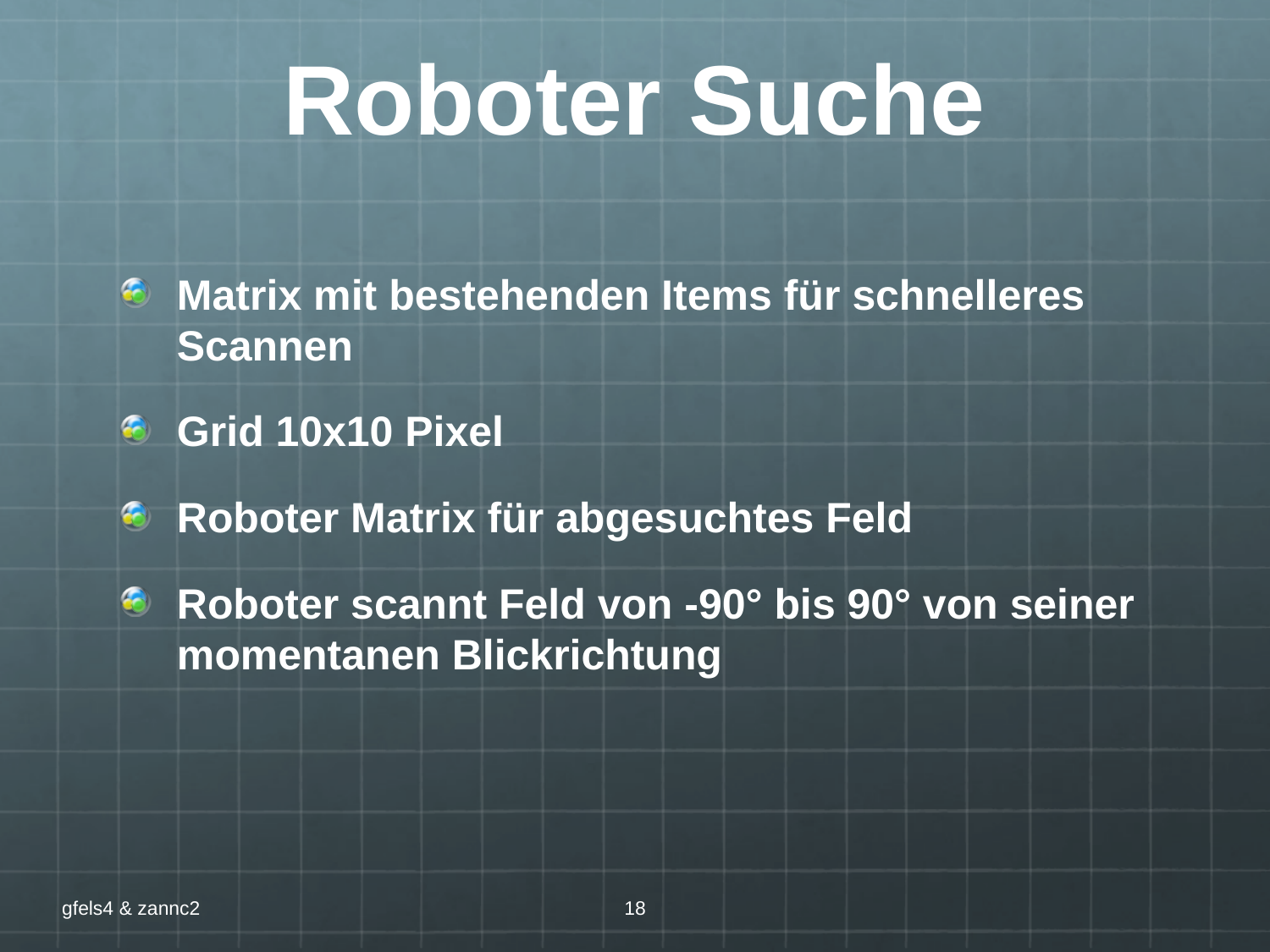

# Roboter Suche
Matrix mit bestehenden Items für schnelleres Scannen
Grid 10x10 Pixel
Roboter Matrix für abgesuchtes Feld
Roboter scannt Feld von -90° bis 90° von seiner momentanen Blickrichtung

gfels4 & zannc2
18